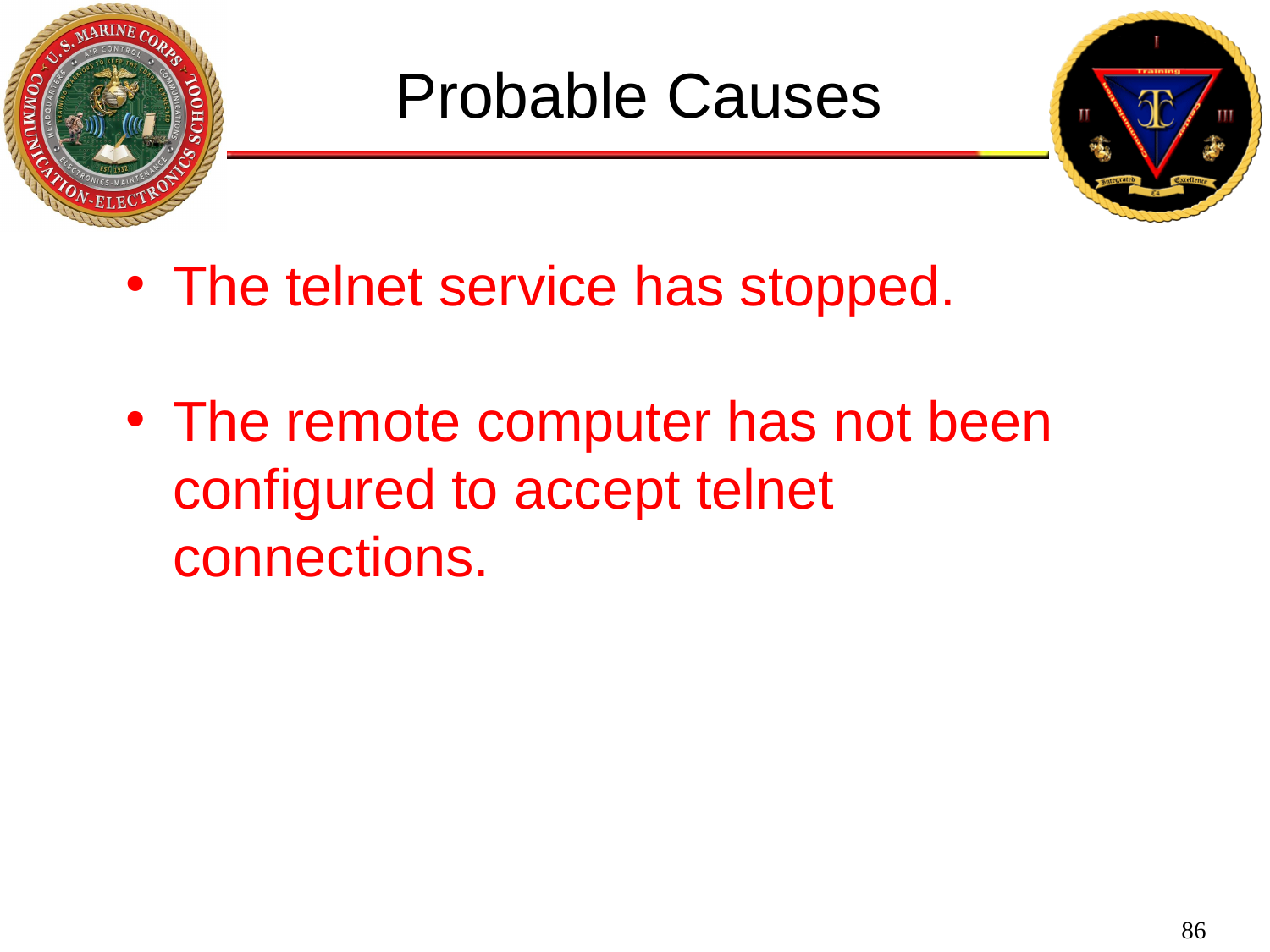

Probable Causes
The telnet service has stopped.

The remote computer has not been configured to accept telnet connections.